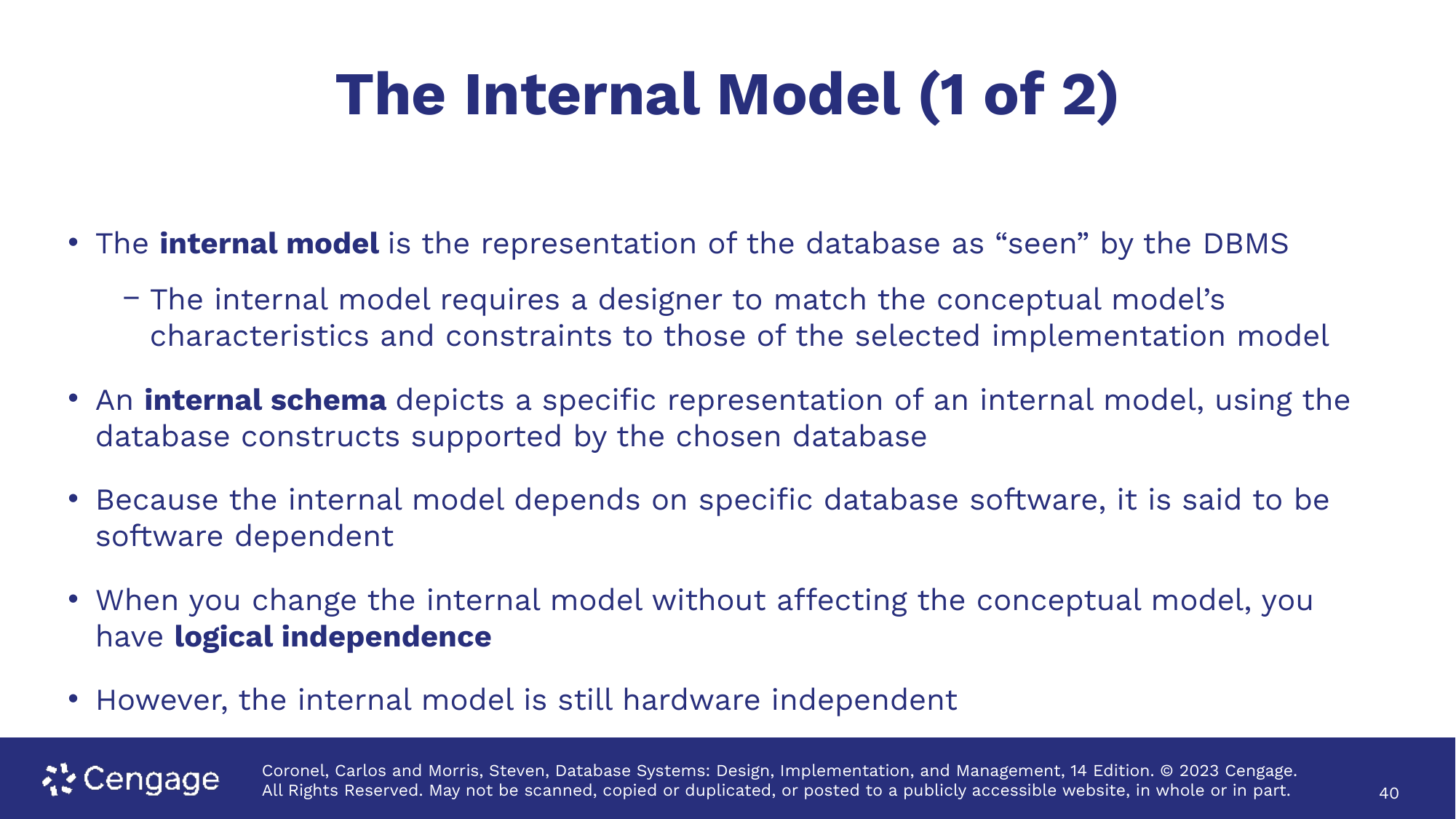

# The Internal Model (1 of 2)
The internal model is the representation of the database as “seen” by the DBMS
The internal model requires a designer to match the conceptual model’s characteristics and constraints to those of the selected implementation model
An internal schema depicts a specific representation of an internal model, using the database constructs supported by the chosen database
Because the internal model depends on specific database software, it is said to be software dependent
When you change the internal model without affecting the conceptual model, you have logical independence
However, the internal model is still hardware independent